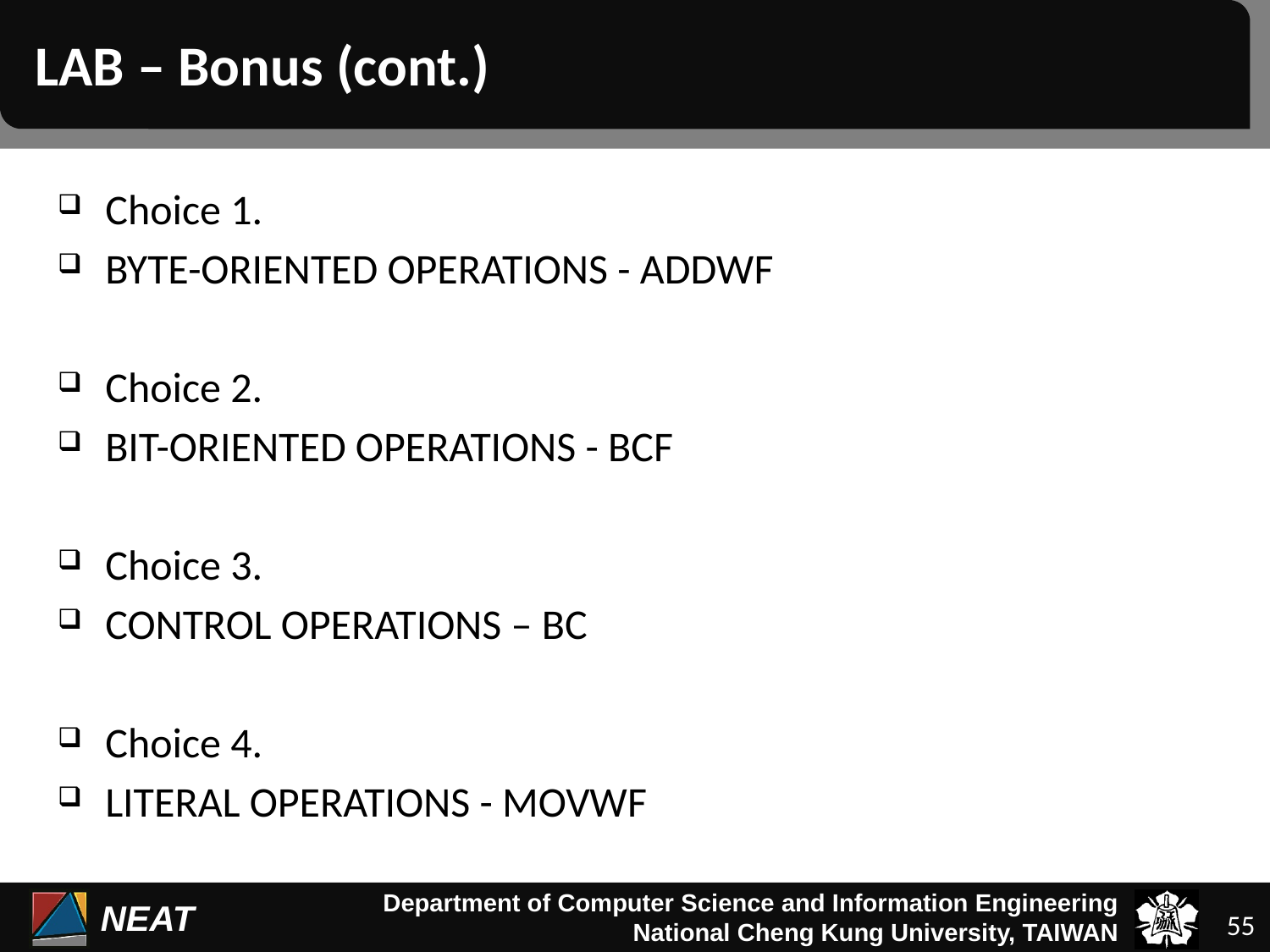

# LAB – Bonus (cont.)
Choice 1.
BYTE-ORIENTED OPERATIONS - ADDWF

Choice 2.
BIT-ORIENTED OPERATIONS - BCF

Choice 3.
CONTROL OPERATIONS – BC

Choice 4.
LITERAL OPERATIONS - MOVWF